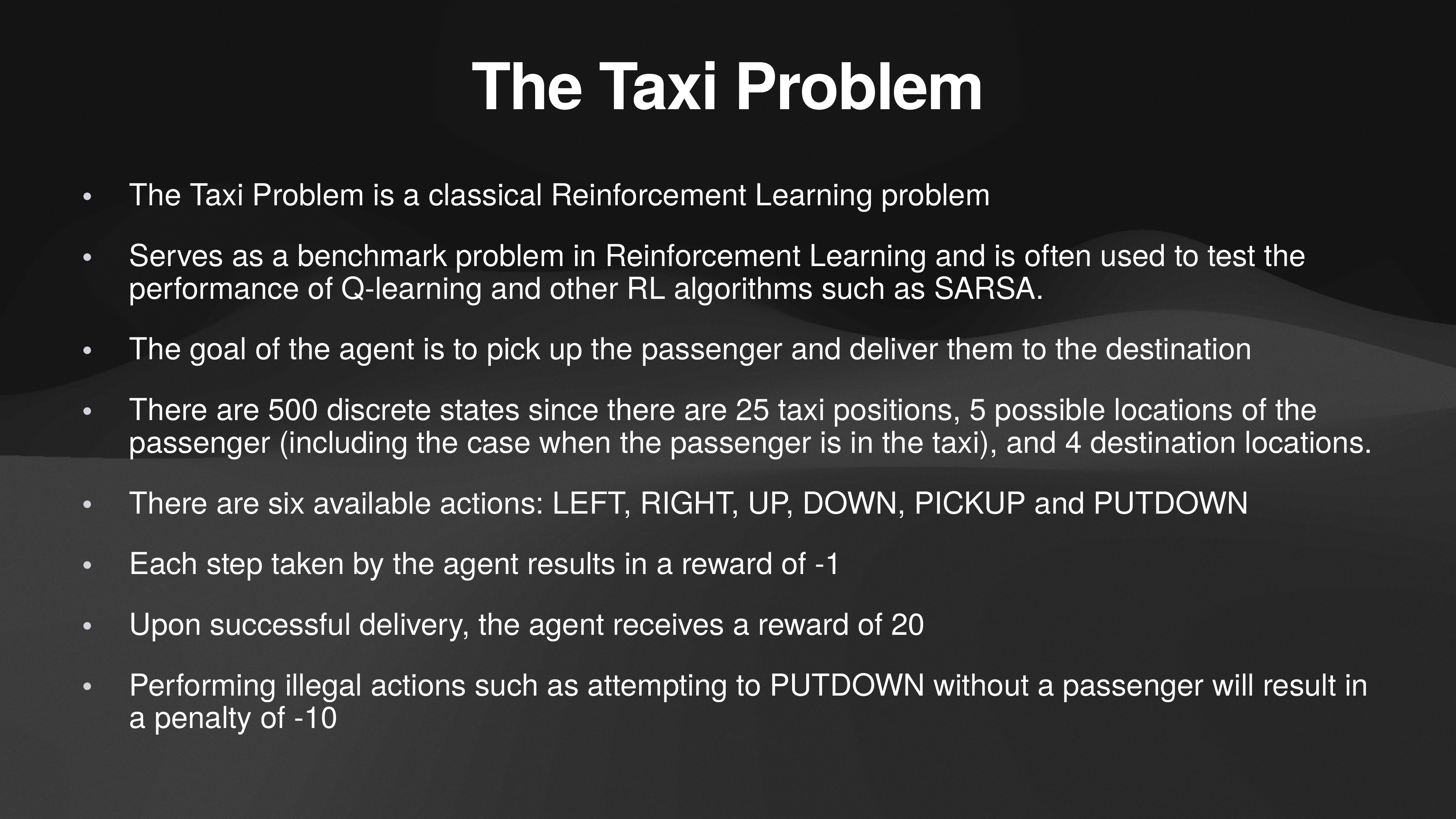

# The Taxi Problem
The Taxi Problem is a classical Reinforcement Learning problem
Serves as a benchmark problem in Reinforcement Learning and is often used to test the performance of Q-learning and other RL algorithms such as SARSA.
The goal of the agent is to pick up the passenger and deliver them to the destination
There are 500 discrete states since there are 25 taxi positions, 5 possible locations of the passenger (including the case when the passenger is in the taxi), and 4 destination locations.
There are six available actions: LEFT, RIGHT, UP, DOWN, PICKUP and PUTDOWN
Each step taken by the agent results in a reward of -1
Upon successful delivery, the agent receives a reward of 20
Performing illegal actions such as attempting to PUTDOWN without a passenger will result in a penalty of -10